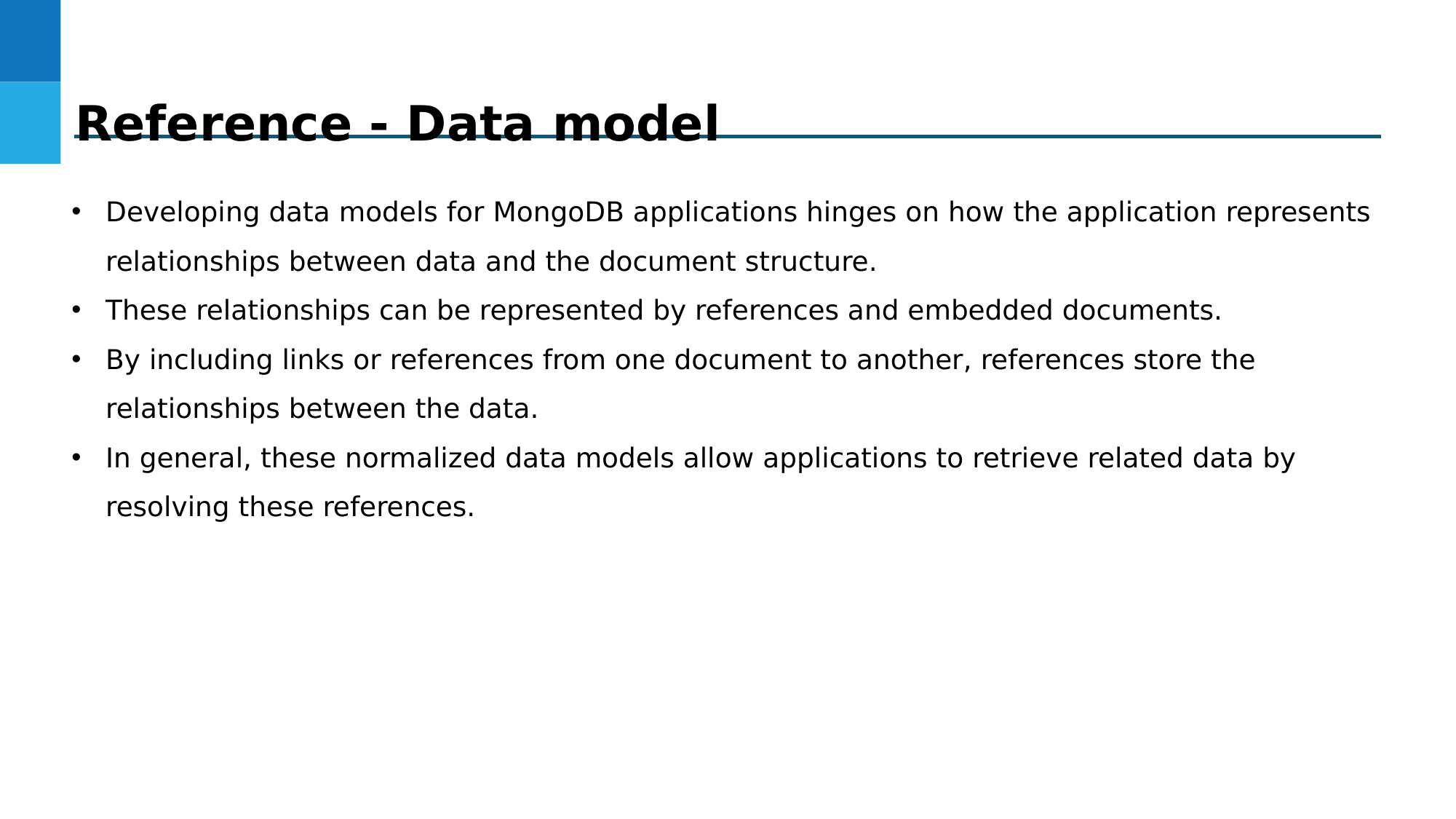

Reference - Data model
Developing data models for MongoDB applications hinges on how the application represents relationships between data and the document structure.
These relationships can be represented by references and embedded documents.
By including links or references from one document to another, references store the relationships between the data.
In general, these normalized data models allow applications to retrieve related data by resolving these references.
DO NOT WRITE ANYTHING
HERE. LEAVE THIS SPACE FOR
 WEBCAM